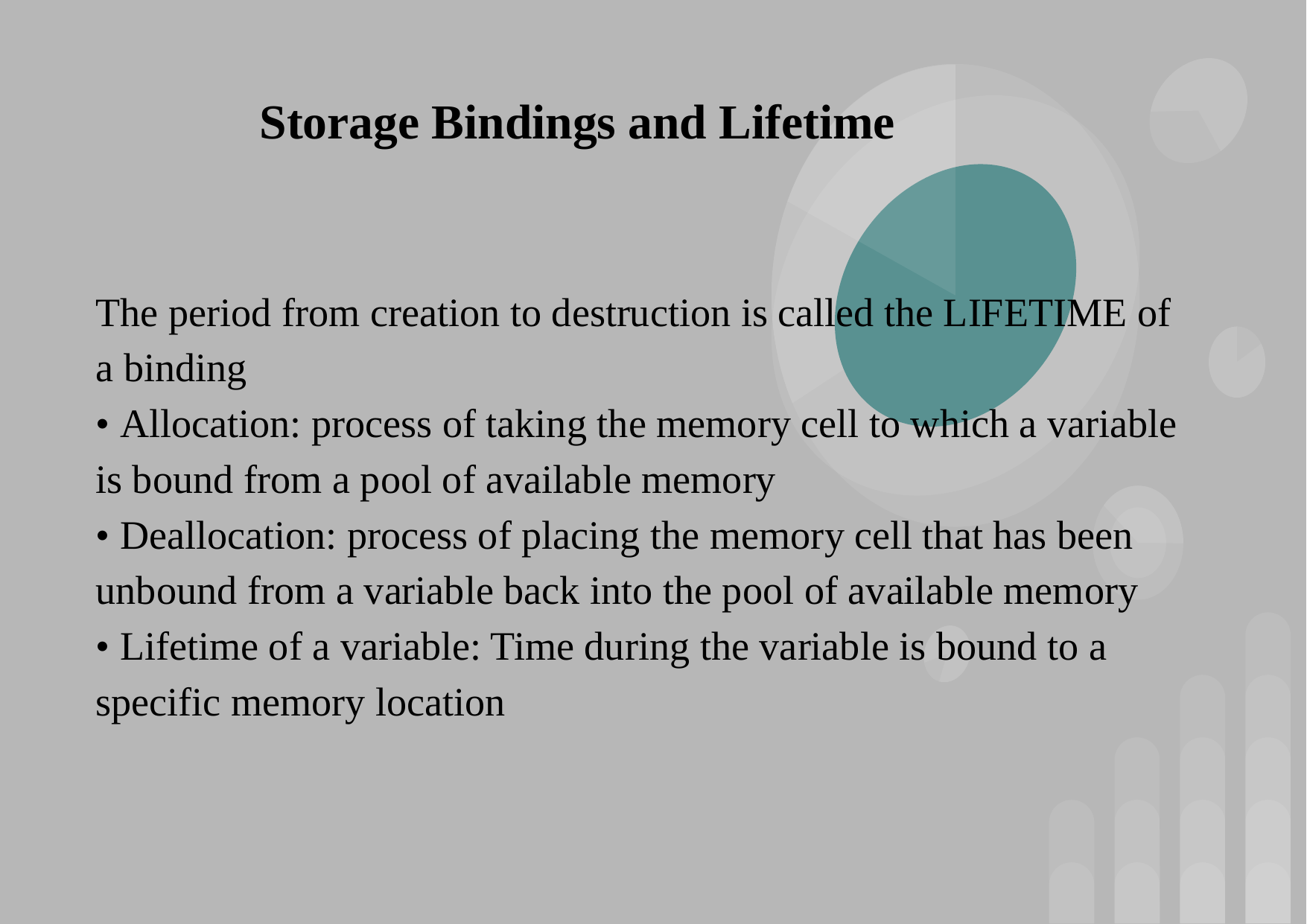

Storage Bindings and Lifetime
The period from creation to destruction is called the LIFETIME of a binding
• Allocation: process of taking the memory cell to which a variable is bound from a pool of available memory
• Deallocation: process of placing the memory cell that has been unbound from a variable back into the pool of available memory
• Lifetime of a variable: Time during the variable is bound to a specific memory location